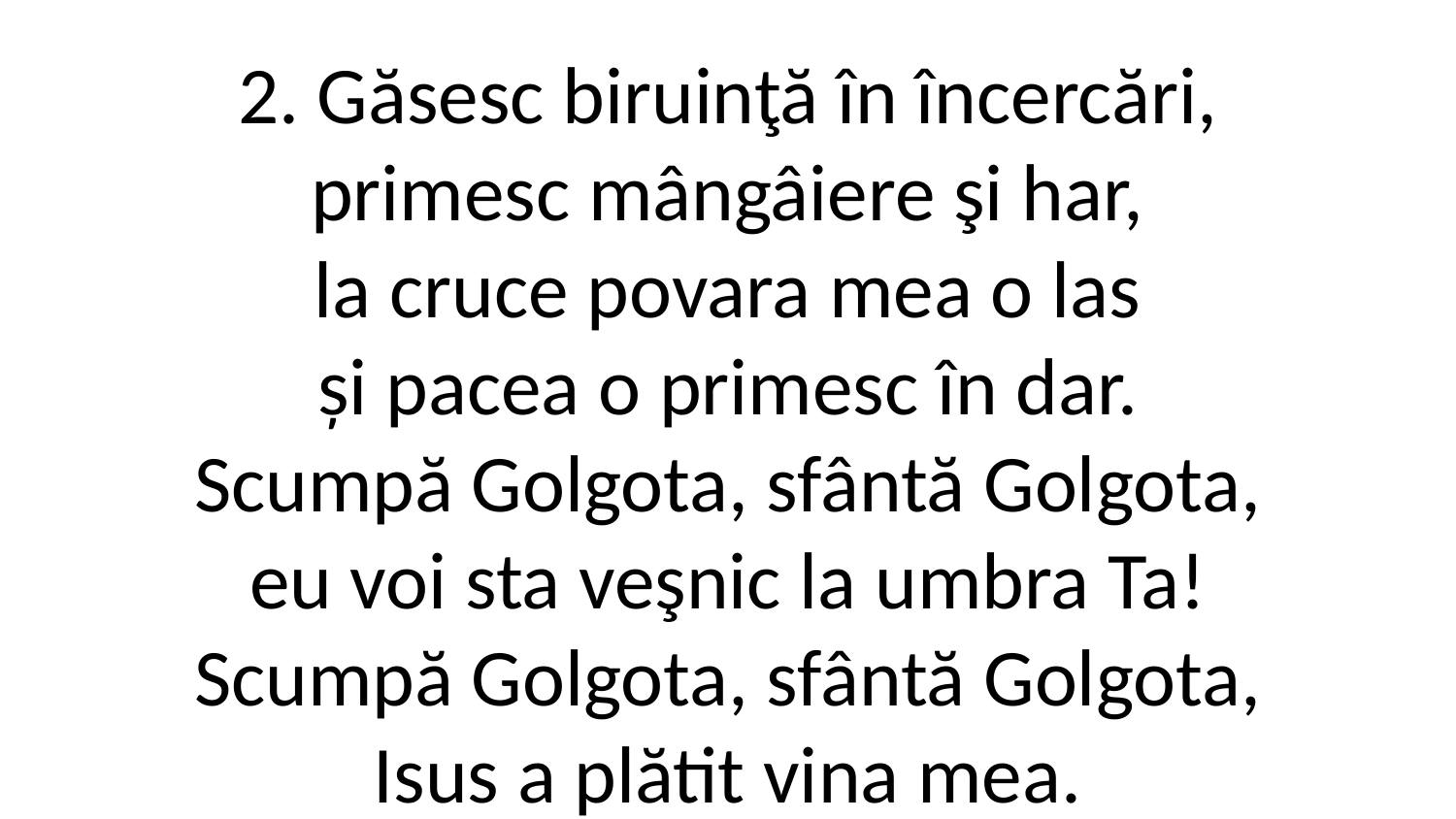

2. Găsesc biruinţă în încercări,
primesc mângâiere şi har,
la cruce povara mea o las
și pacea o primesc în dar.
Scumpă Golgota, sfântă Golgota,
eu voi sta veşnic la umbra Ta!
Scumpă Golgota, sfântă Golgota,
Isus a plătit vina mea.